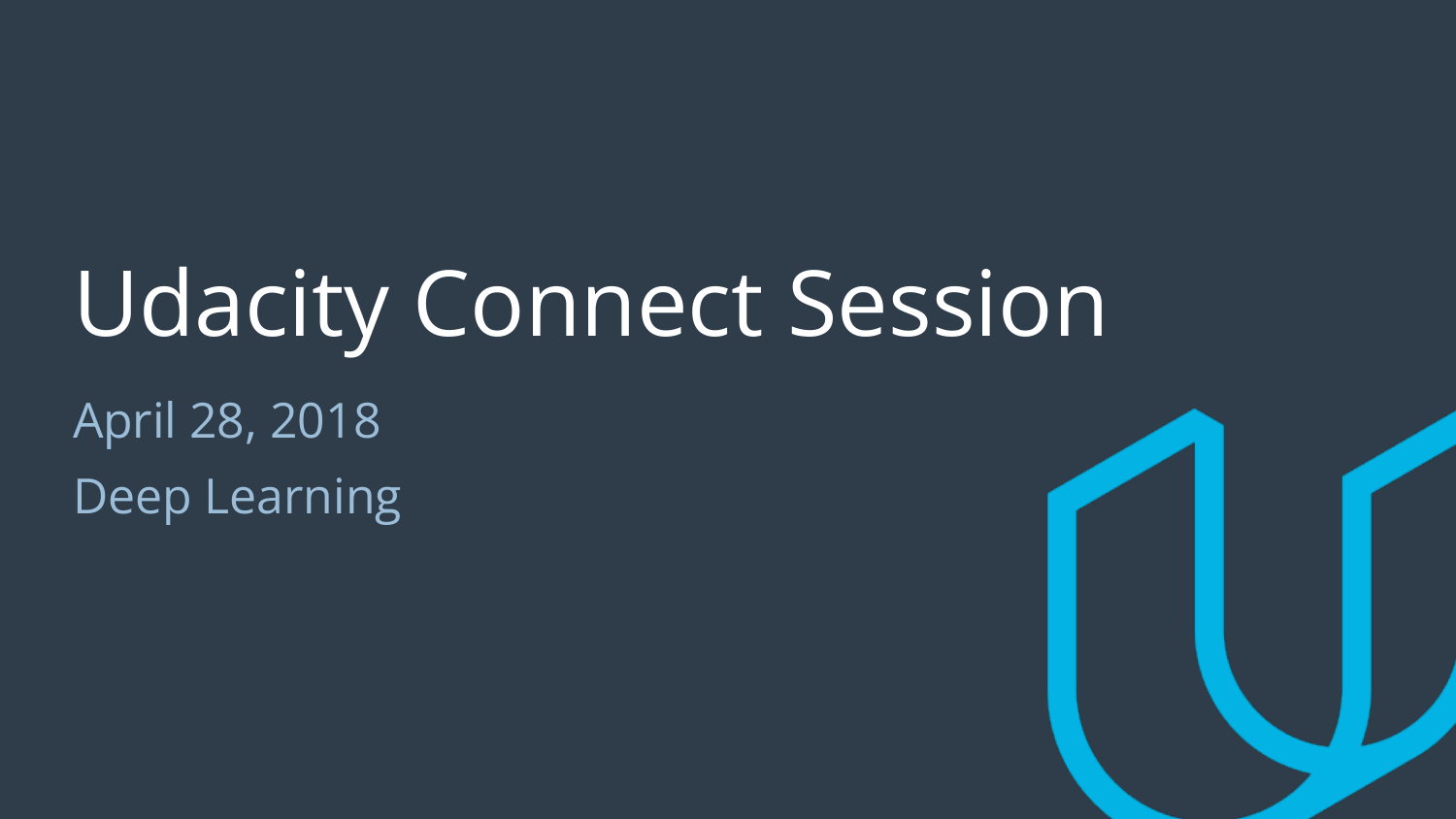

# Udacity Connect Session
April 28, 2018
Deep Learning